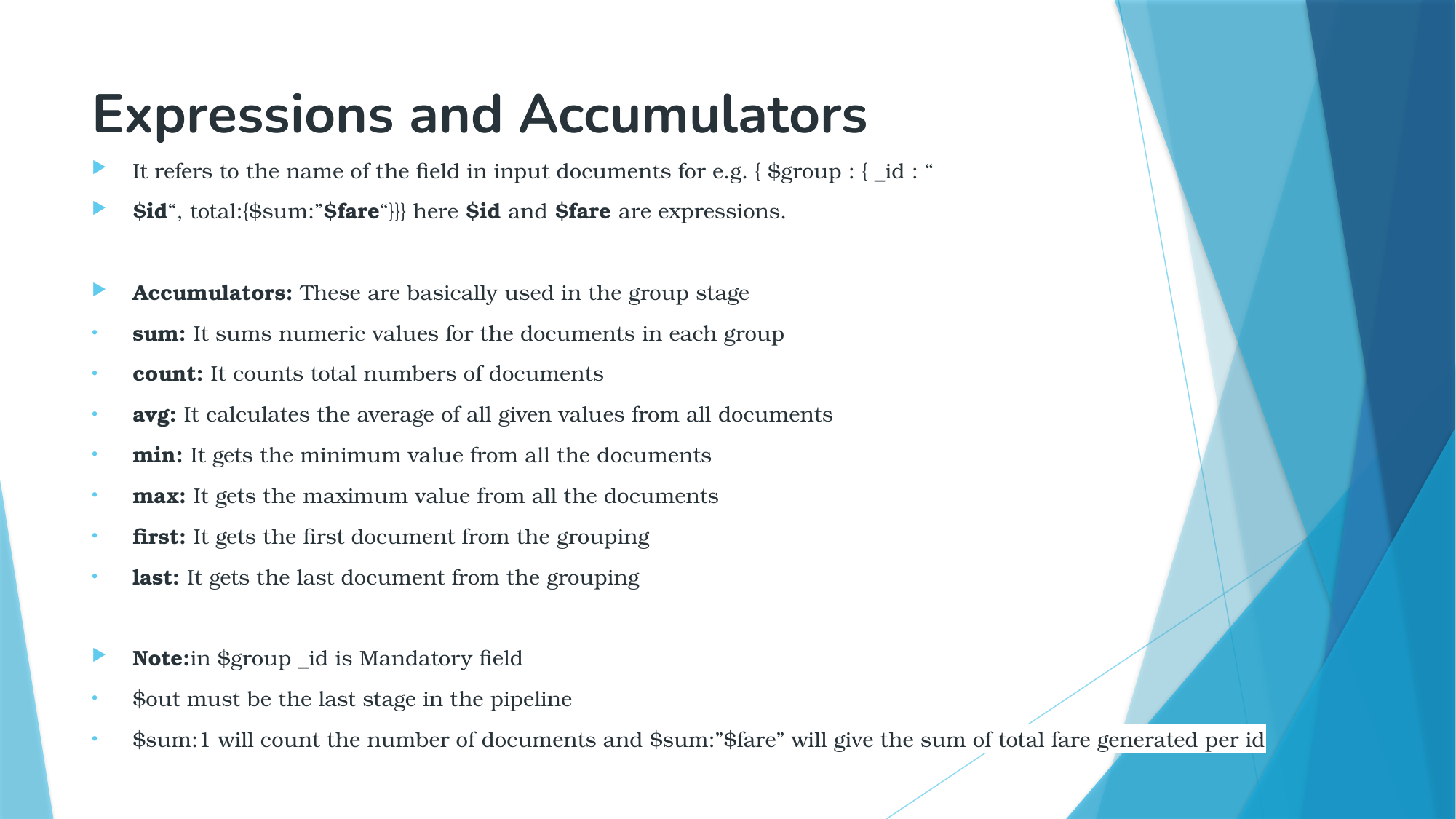

# Expressions and Accumulators
It refers to the name of the field in input documents for e.g. { $group : { _id : “
$id“, total:{$sum:”$fare“}}} here $id and $fare are expressions.

Accumulators: These are basically used in the group stage
sum: It sums numeric values for the documents in each group
count: It counts total numbers of documents
avg: It calculates the average of all given values from all documents
min: It gets the minimum value from all the documents
max: It gets the maximum value from all the documents
first: It gets the first document from the grouping
last: It gets the last document from the grouping

Note:in $group _id is Mandatory field
$out must be the last stage in the pipeline
$sum:1 will count the number of documents and $sum:”$fare” will give the sum of total fare generated per id